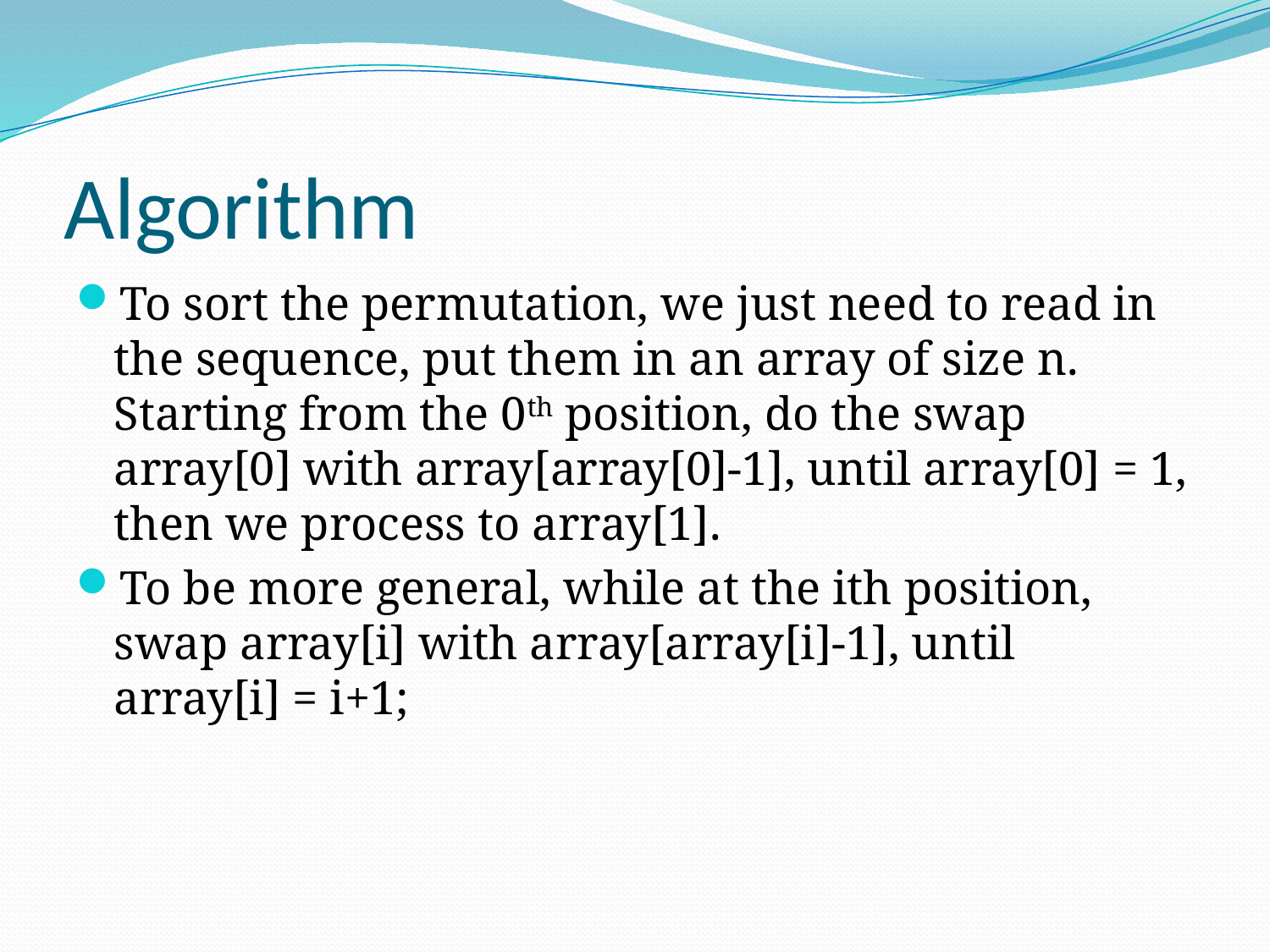

# Algorithm
To sort the permutation, we just need to read in the sequence, put them in an array of size n. Starting from the 0th position, do the swap array[0] with array[array[0]-1], until array[0] = 1, then we process to array[1].
To be more general, while at the ith position, swap array[i] with array[array[i]-1], until array[i] = i+1;